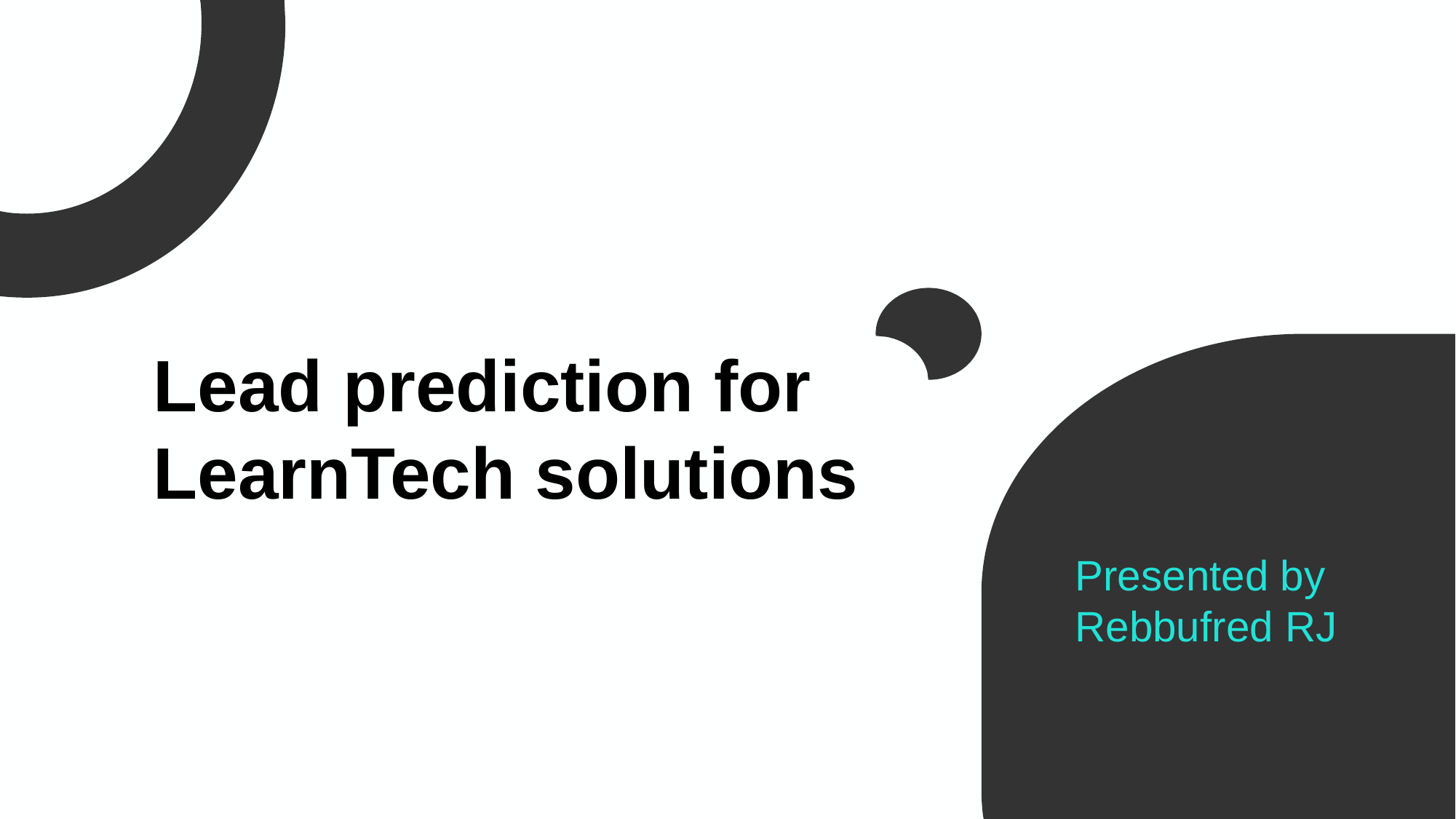

Lead prediction for LearnTech solutions

Presented by
Rebbufred RJ